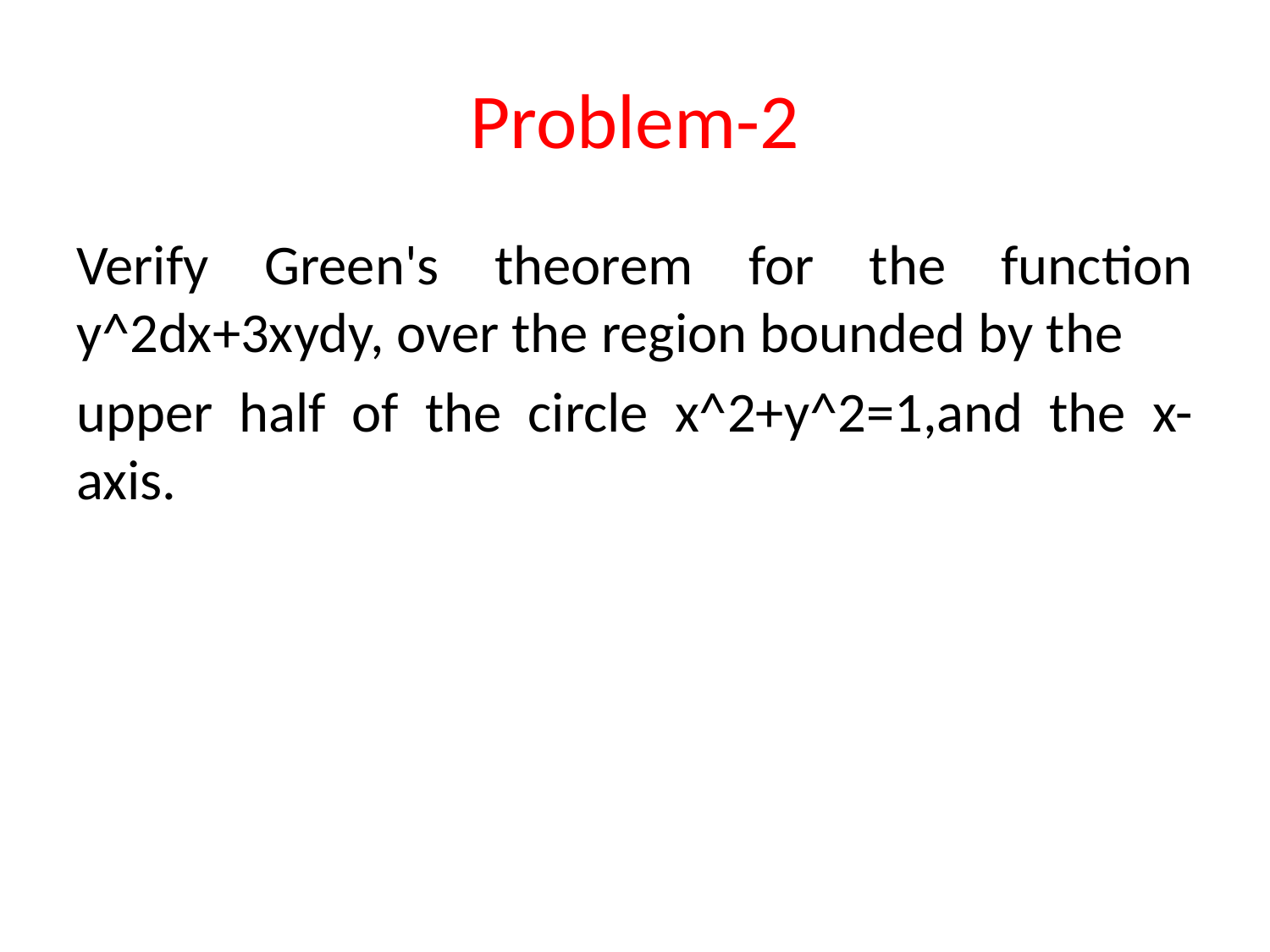

# Problem-2
Verify Green's theorem for the function y^2dx+3xydy, over the region bounded by the
upper half of the circle x^2+y^2=1,and the x-axis.